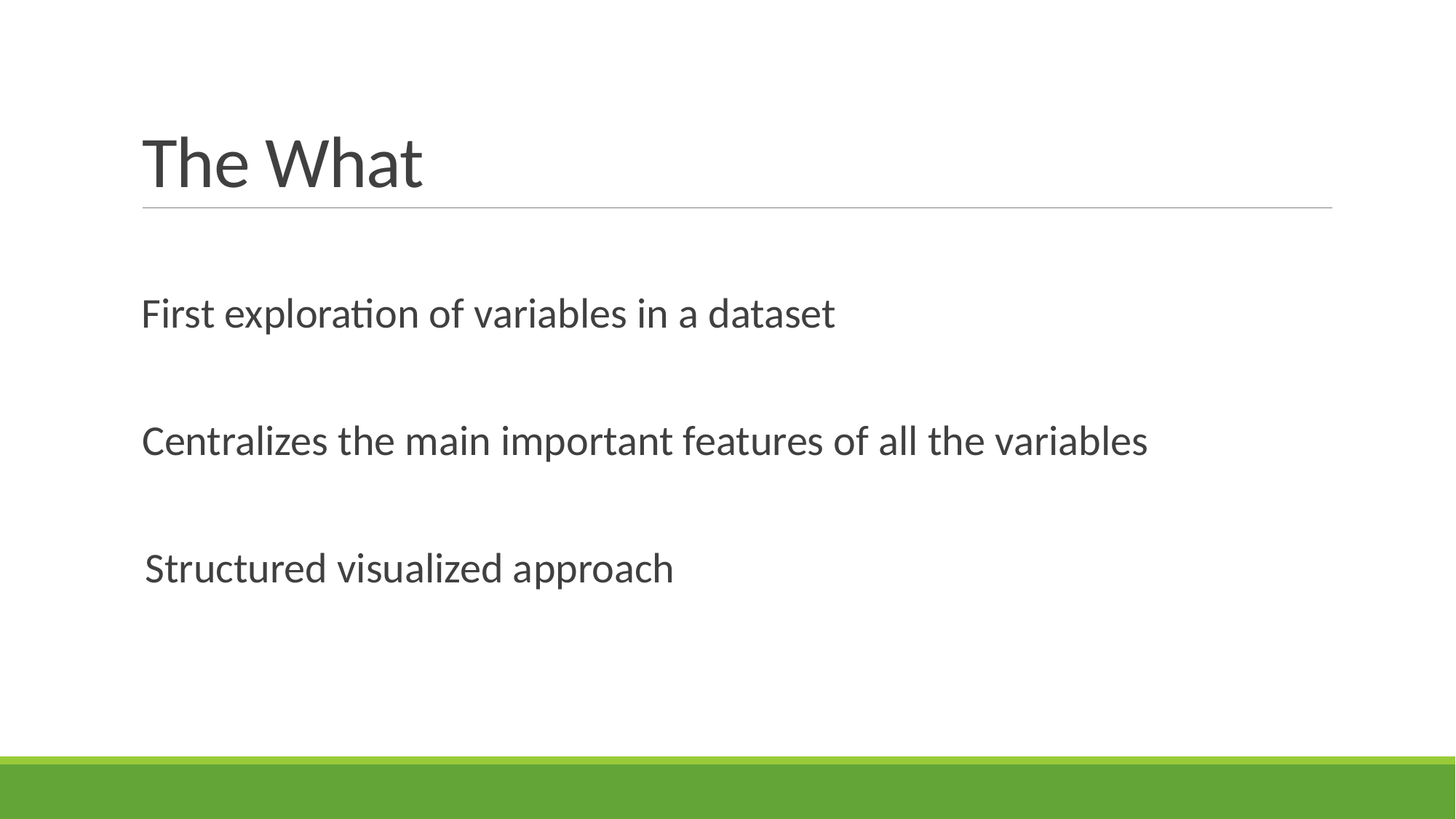

# The What
First exploration of variables in a dataset

Centralizes the main important features of all the variables
Structured visualized approach